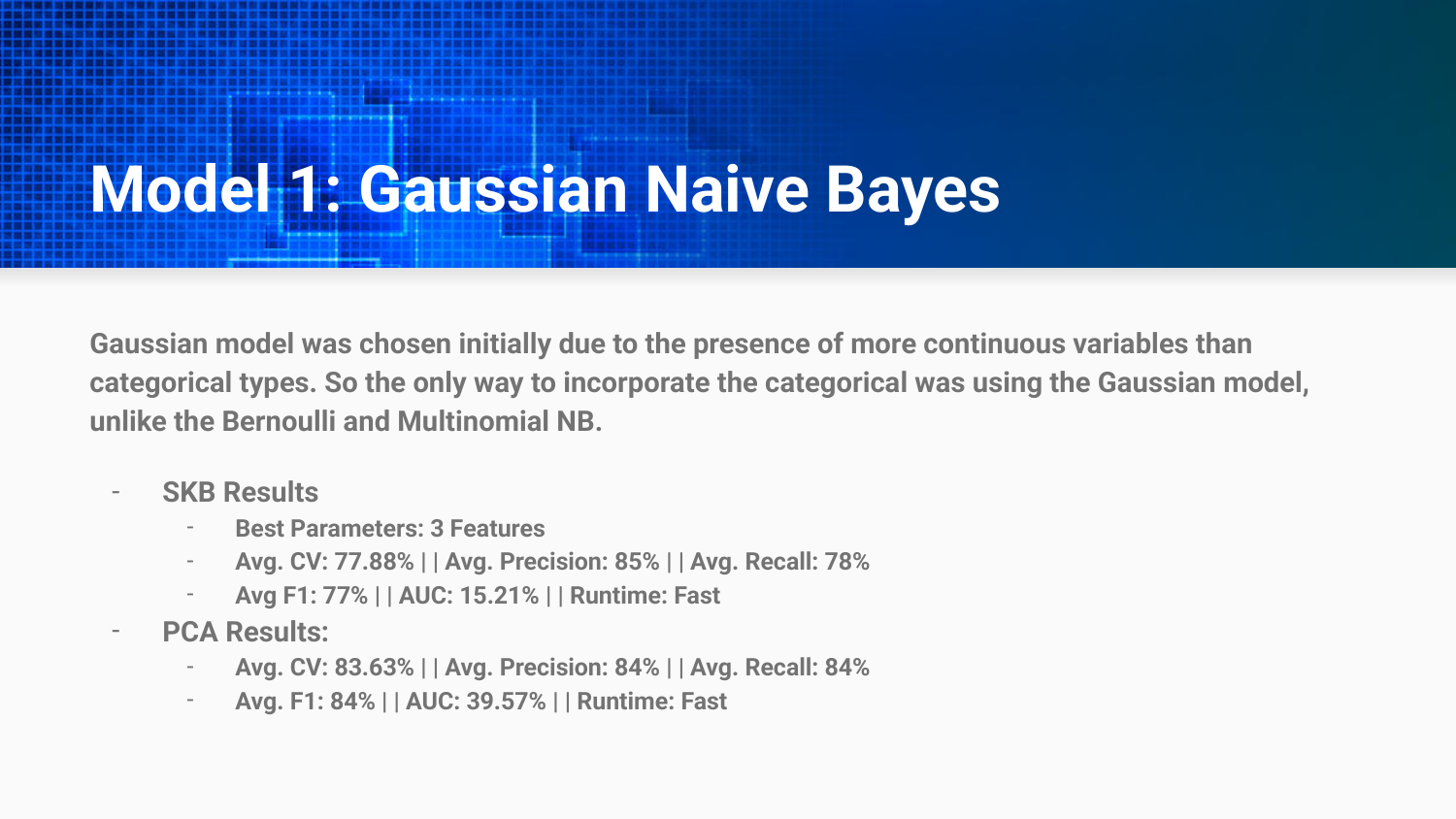

# Model 1: Gaussian Naive Bayes
Gaussian model was chosen initially due to the presence of more continuous variables than categorical types. So the only way to incorporate the categorical was using the Gaussian model, unlike the Bernoulli and Multinomial NB.
SKB Results
Best Parameters: 3 Features
Avg. CV: 77.88% | | Avg. Precision: 85% | | Avg. Recall: 78%
Avg F1: 77% | | AUC: 15.21% | | Runtime: Fast
PCA Results:
Avg. CV: 83.63% | | Avg. Precision: 84% | | Avg. Recall: 84%
Avg. F1: 84% | | AUC: 39.57% | | Runtime: Fast